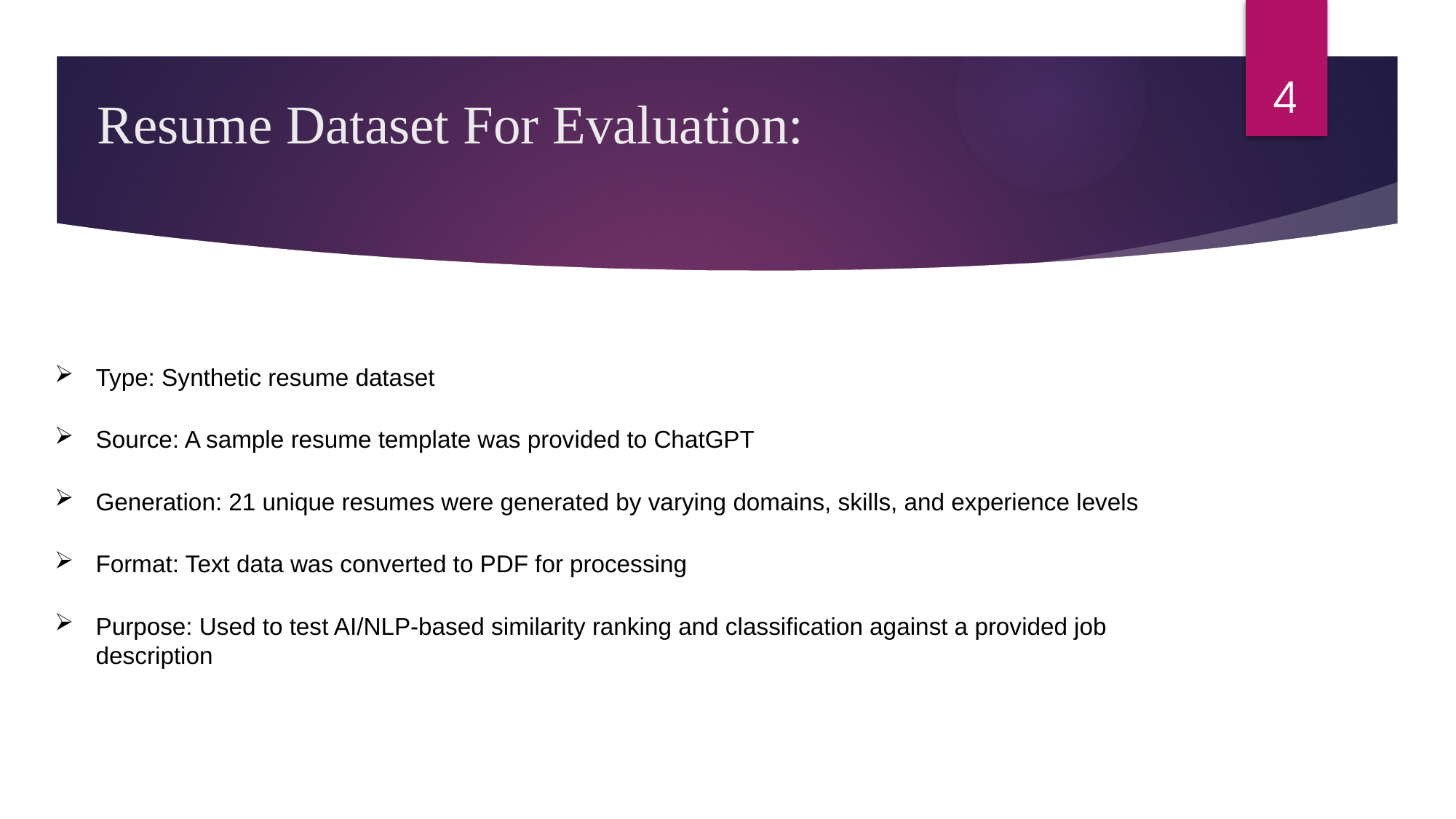

4
# Resume Dataset For Evaluation:

Type: Synthetic resume dataset
Source: A sample resume template was provided to ChatGPT
Generation: 21 unique resumes were generated by varying domains, skills, and experience levels
Format: Text data was converted to PDF for processing
Purpose: Used to test AI/NLP-based similarity ranking and classification against a provided job description